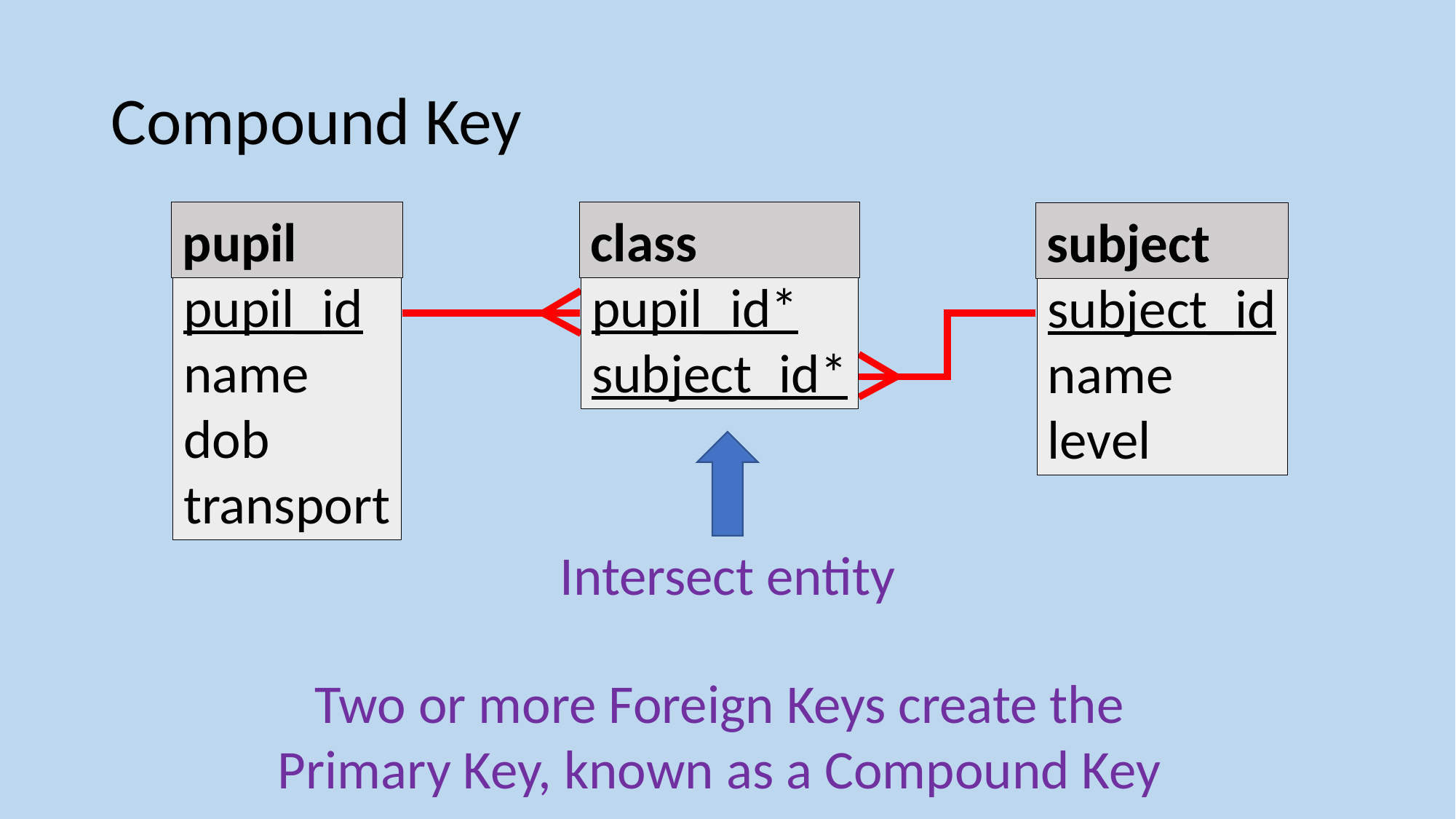

# Compound Key
pupil

pupil_id
name
dob
transport
class

pupil_id*
subject_id*
subject

subject_id
name
level

Intersect entity
Two or more Foreign Keys create the Primary Key, known as a Compound Key